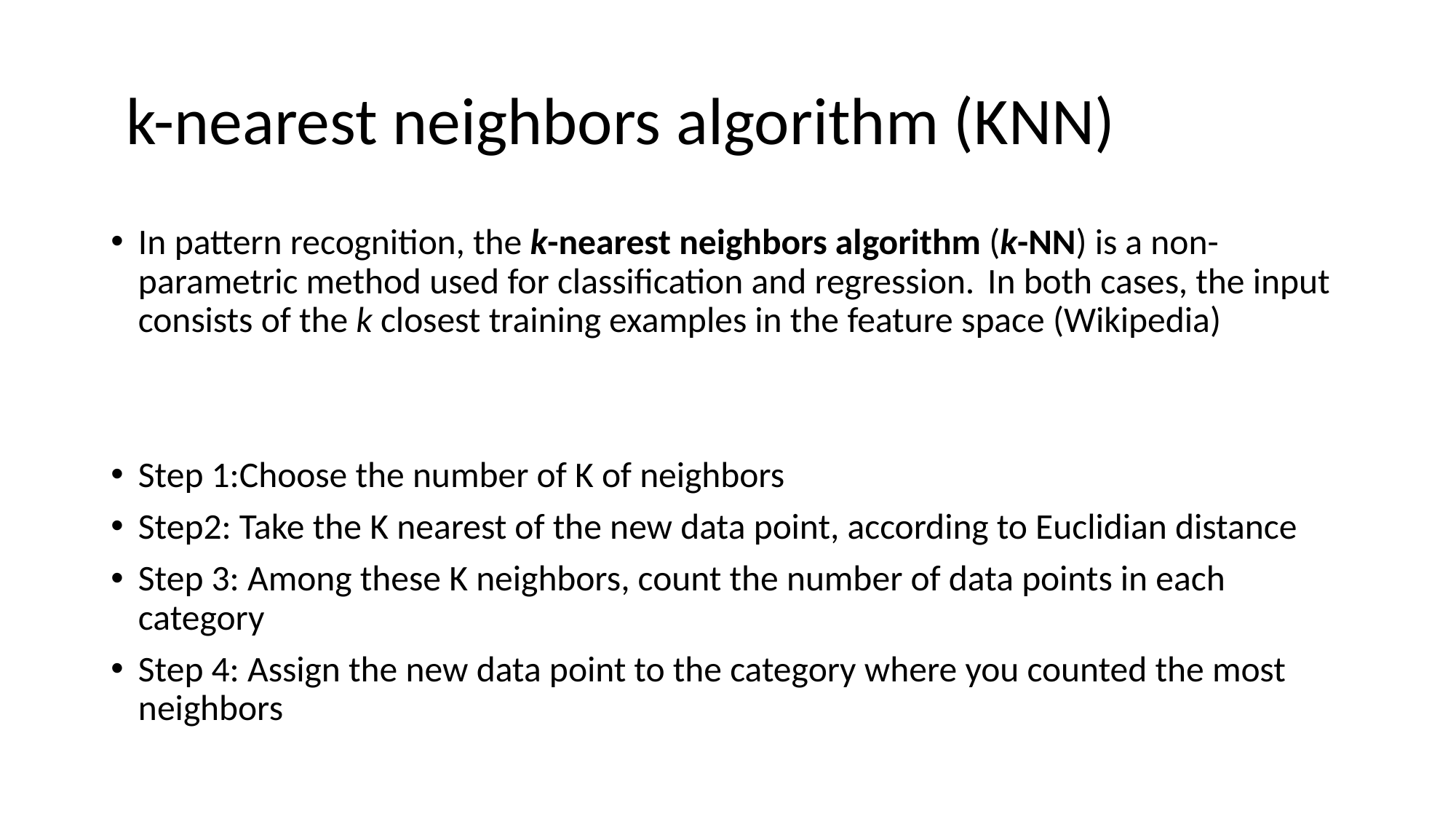

# k-nearest neighbors algorithm (KNN)
In pattern recognition, the k-nearest neighbors algorithm (k-NN) is a non-parametric method used for classification and regression.  In both cases, the input consists of the k closest training examples in the feature space (Wikipedia)

Step 1:Choose the number of K of neighbors
Step2: Take the K nearest of the new data point, according to Euclidian distance
Step 3: Among these K neighbors, count the number of data points in each category
Step 4: Assign the new data point to the category where you counted the most neighbors